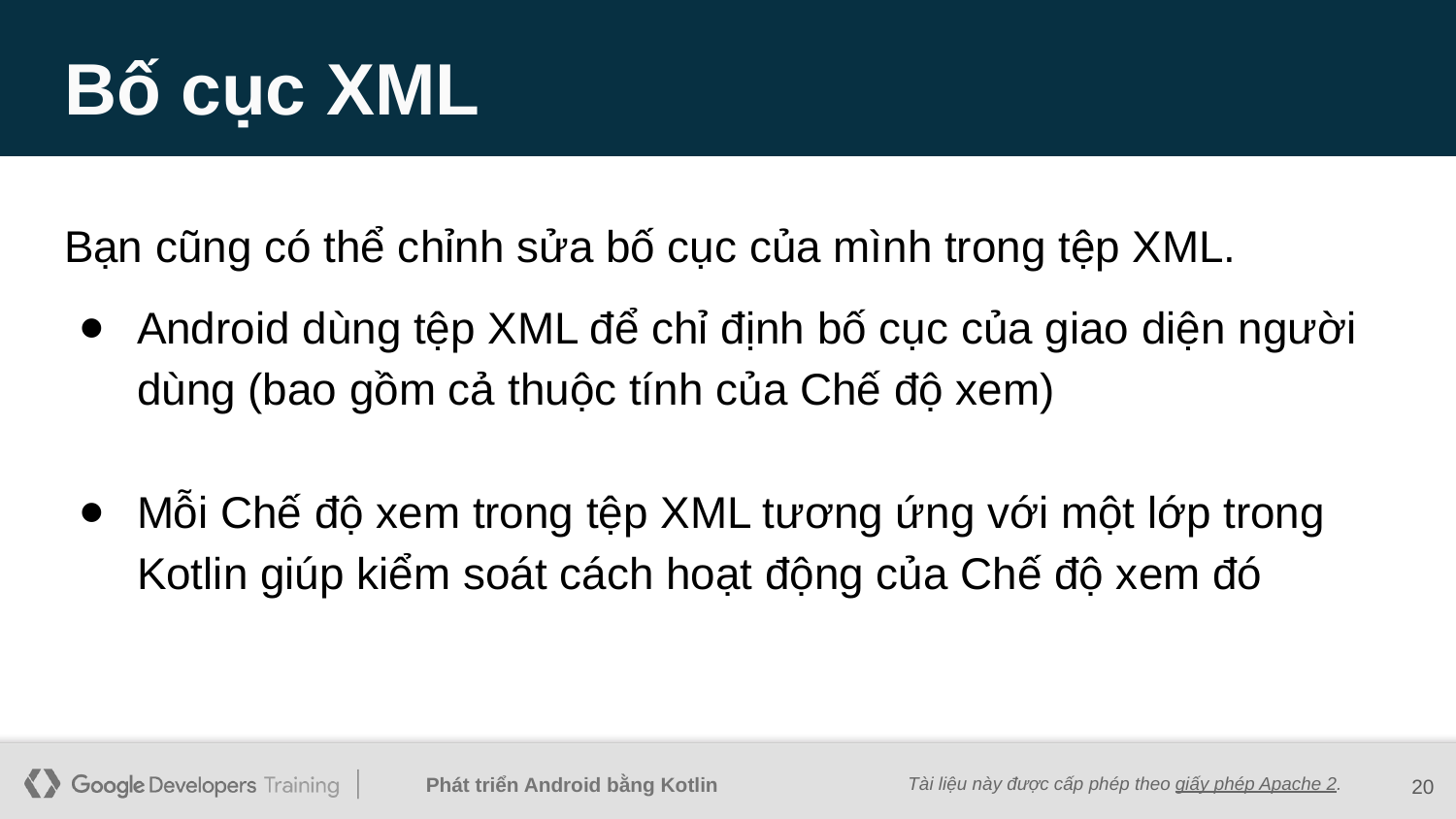

# Bố cục XML
Bạn cũng có thể chỉnh sửa bố cục của mình trong tệp XML.
Android dùng tệp XML để chỉ định bố cục của giao diện người dùng (bao gồm cả thuộc tính của Chế độ xem)
Mỗi Chế độ xem trong tệp XML tương ứng với một lớp trong Kotlin giúp kiểm soát cách hoạt động của Chế độ xem đó

20